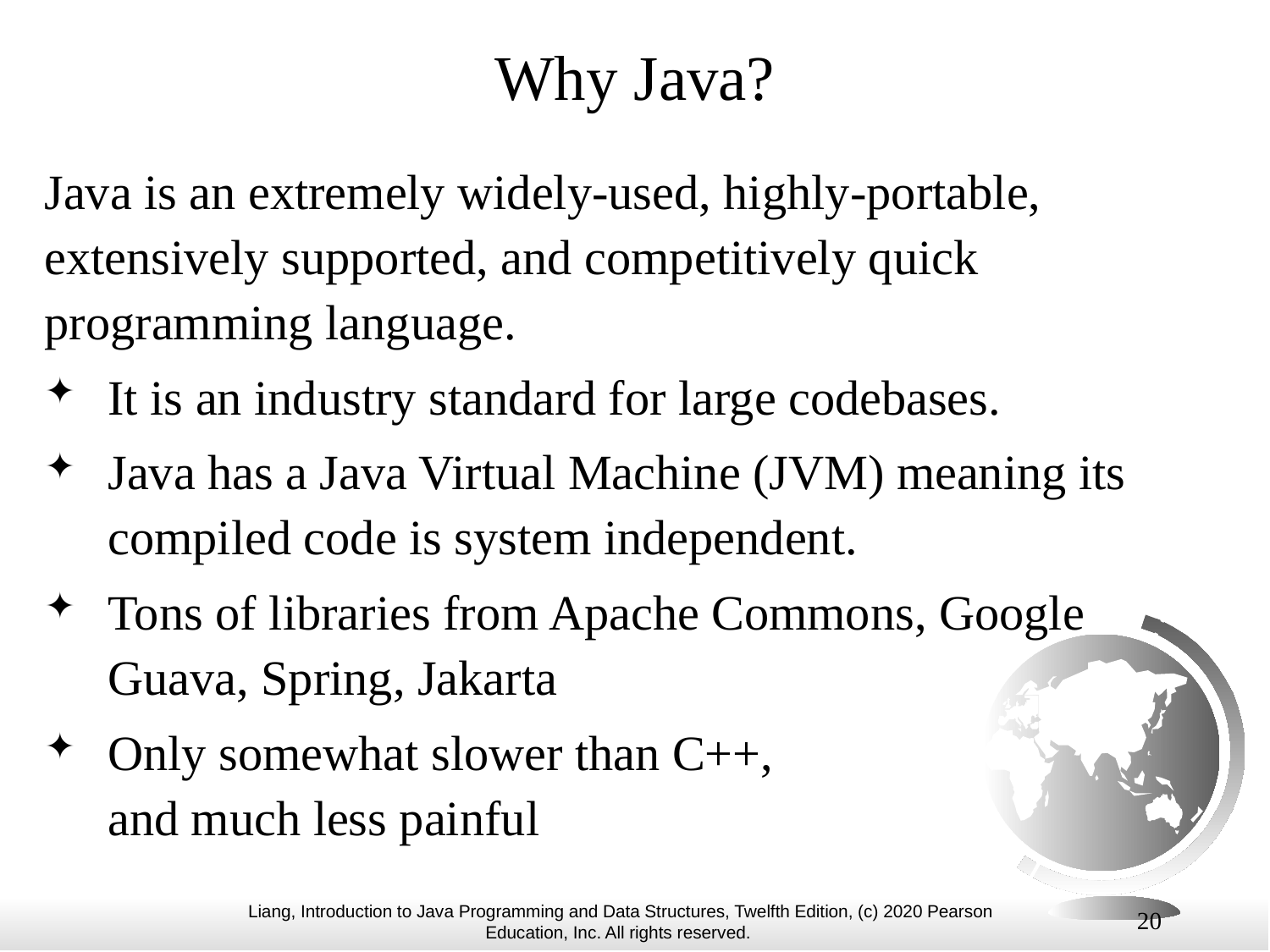

# Why Java?
Java is an extremely widely-used, highly-portable, extensively supported, and competitively quick programming language.
It is an industry standard for large codebases.
Java has a Java Virtual Machine (JVM) meaning its compiled code is system independent.
Tons of libraries from Apache Commons, Google Guava, Spring, Jakarta
Only somewhat slower than C++,
and much less painful
20